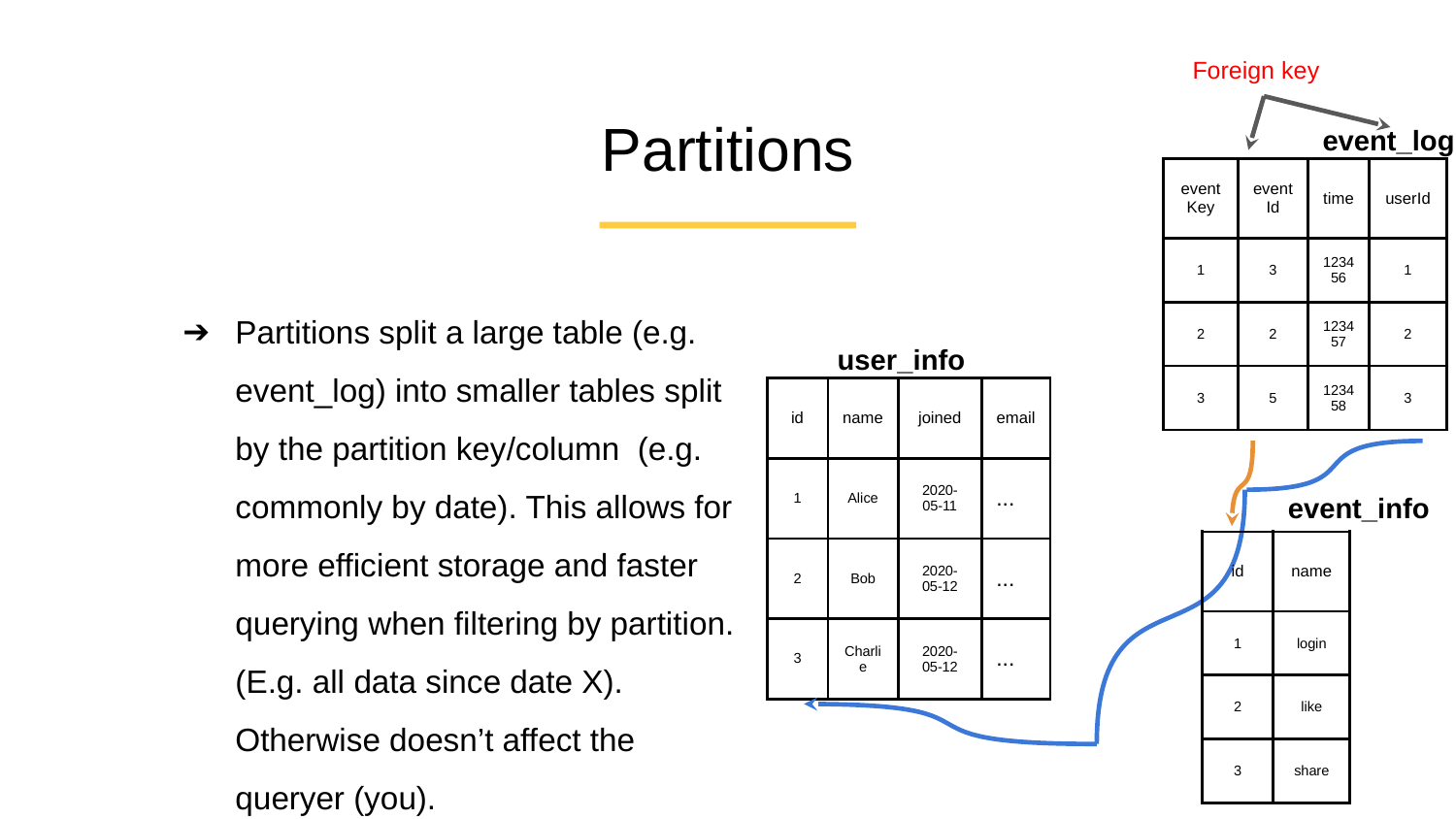

Foreign key
Partitions
event_log
| eventKey | eventId | time | userId |
| --- | --- | --- | --- |
| 1 | 3 | 123456 | 1 |
| 2 | 2 | 123457 | 2 |
| 3 | 5 | 123458 | 3 |

Partitions split a large table (e.g. event_log) into smaller tables split by the partition key/column  (e.g. commonly by date). This allows for more efficient storage and faster querying when filtering by partition. (E.g. all data since date X). Otherwise doesn’t affect the queryer (you).
user_info
| id | name | joined | email |
| --- | --- | --- | --- |
| 1 | Alice | 2020-05-11 | ... |
| 2 | Bob | 2020-05-12 | ... |
| 3 | Charlie | 2020-05-12 | ... |
event_info
| id | name |
| --- | --- |
| 1 | login |
| 2 | like |
| 3 | share |